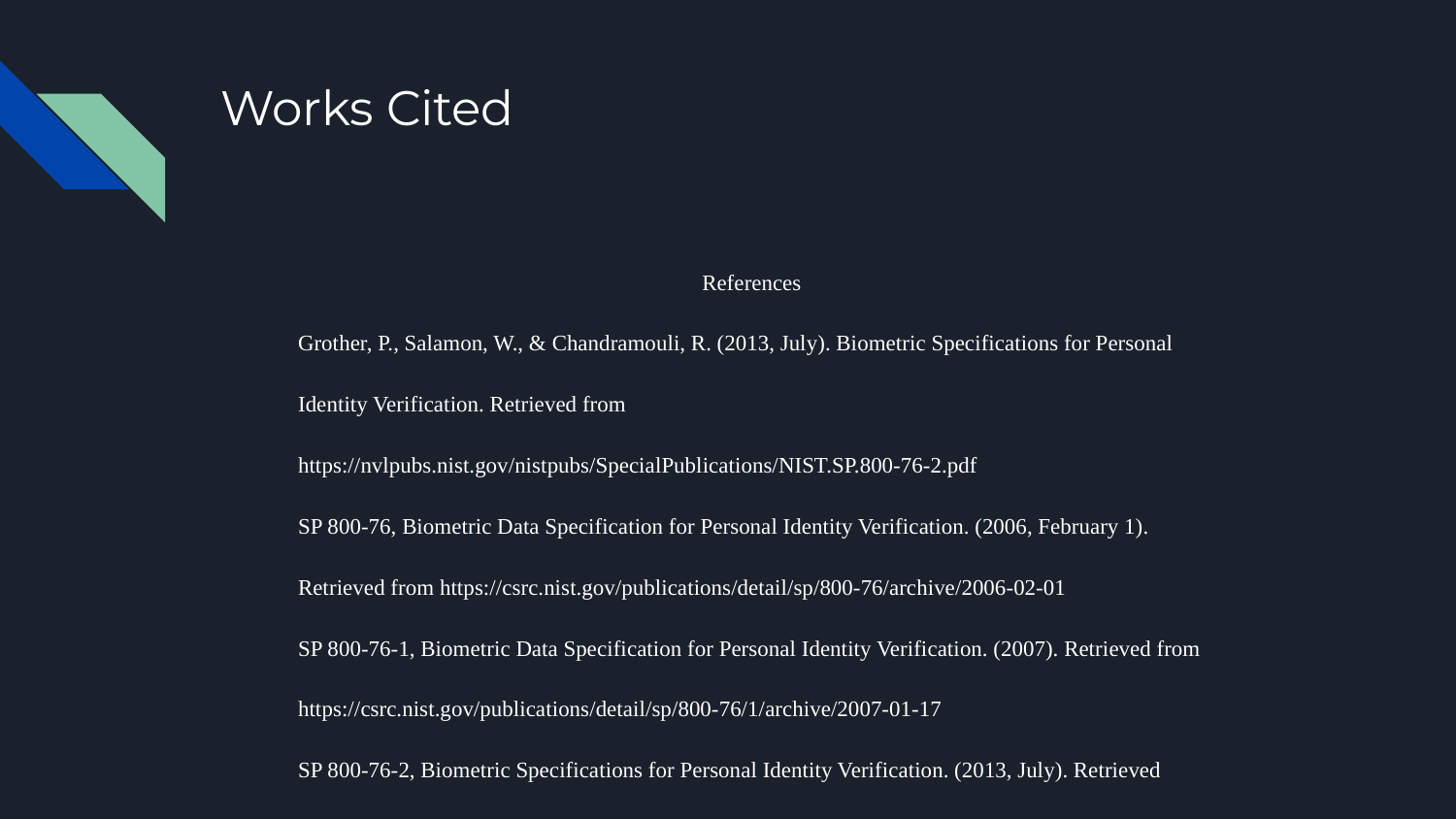

# Works Cited
References
Grother, P., Salamon, W., & Chandramouli, R. (2013, July). Biometric Specifications for Personal Identity Verification. Retrieved from https://nvlpubs.nist.gov/nistpubs/SpecialPublications/NIST.SP.800-76-2.pdf
SP 800-76, Biometric Data Specification for Personal Identity Verification. (2006, February 1). Retrieved from https://csrc.nist.gov/publications/detail/sp/800-76/archive/2006-02-01
SP 800-76-1, Biometric Data Specification for Personal Identity Verification. (2007). Retrieved from https://csrc.nist.gov/publications/detail/sp/800-76/1/archive/2007-01-17
SP 800-76-2, Biometric Specifications for Personal Identity Verification. (2013, July). Retrieved from https://csrc.nist.gov/publications/detail/sp/800-76/2/final